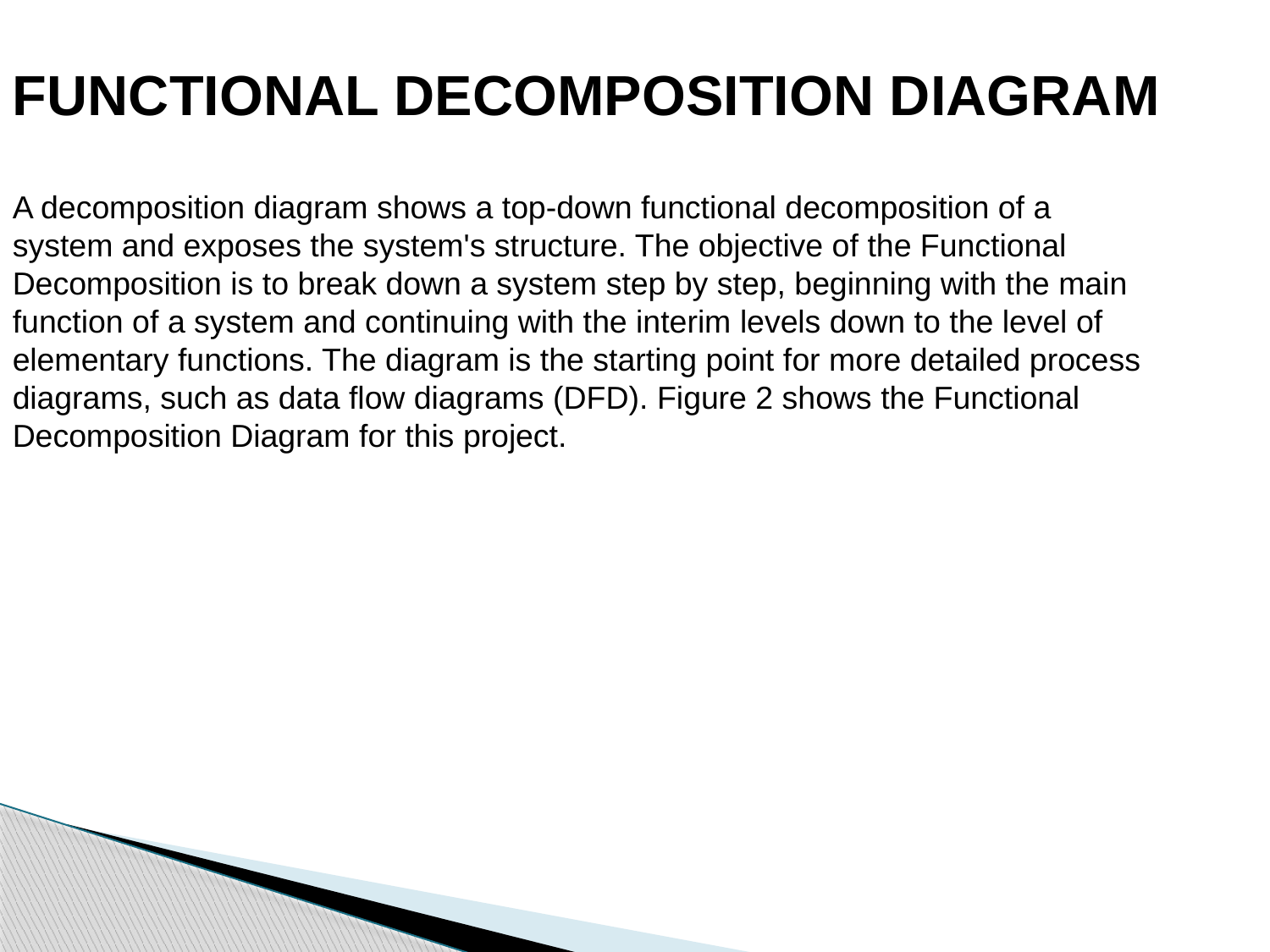

Functional Decomposition Diagram
A decomposition diagram shows a top-down functional decomposition of a system and exposes the system's structure. The objective of the Functional Decomposition is to break down a system step by step, beginning with the main function of a system and continuing with the interim levels down to the level of elementary functions. The diagram is the starting point for more detailed process diagrams, such as data flow diagrams (DFD). Figure 2 shows the Functional Decomposition Diagram for this project.